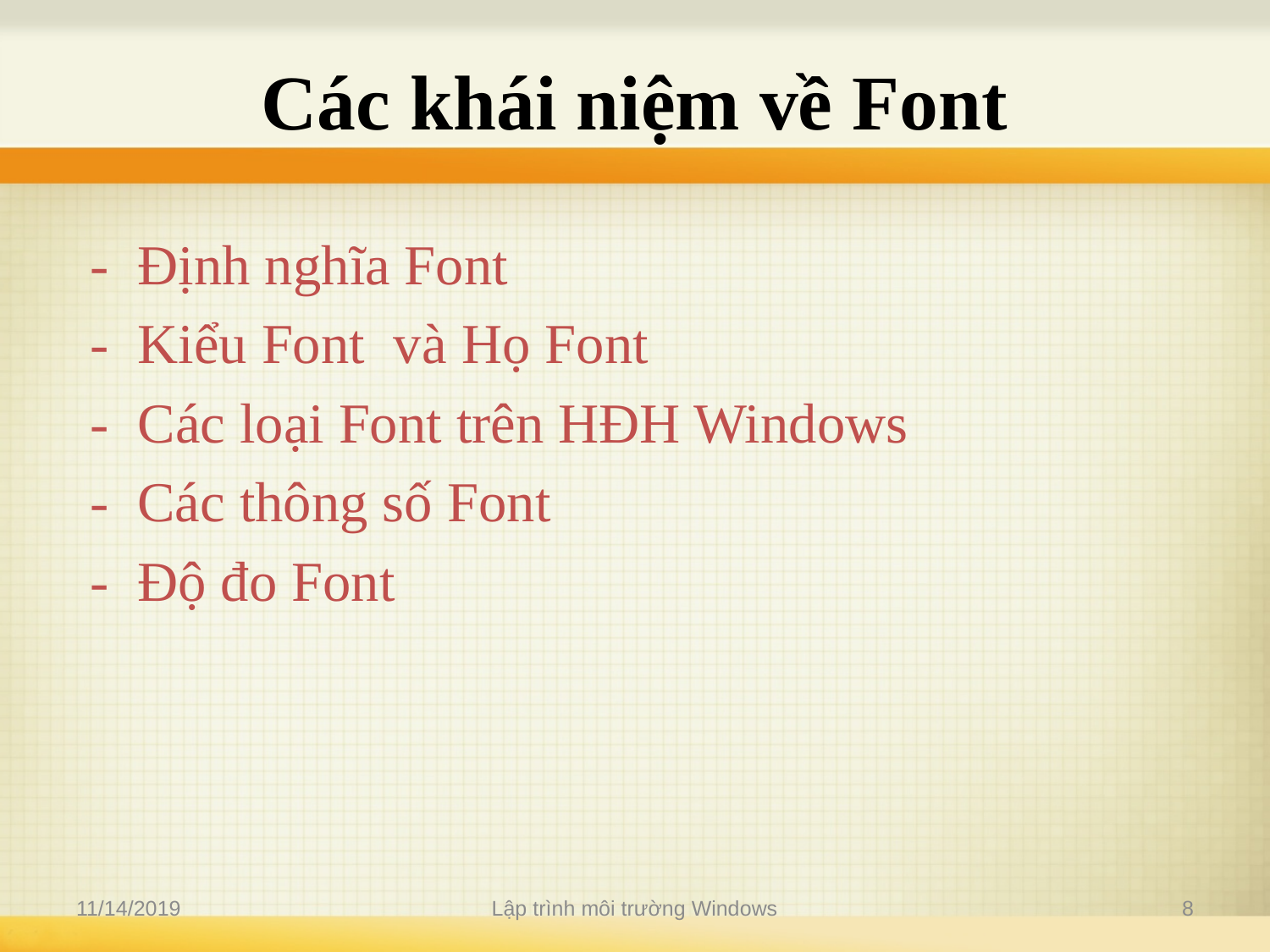

# Các khái niệm về Font
 -  Định nghĩa Font
 -  Kiểu Font  và Họ Font
 -  Các loại Font trên HĐH Windows
 -  Các thông số Font
 -  Độ đo Font
11/14/2019
Lập trình môi trường Windows
8